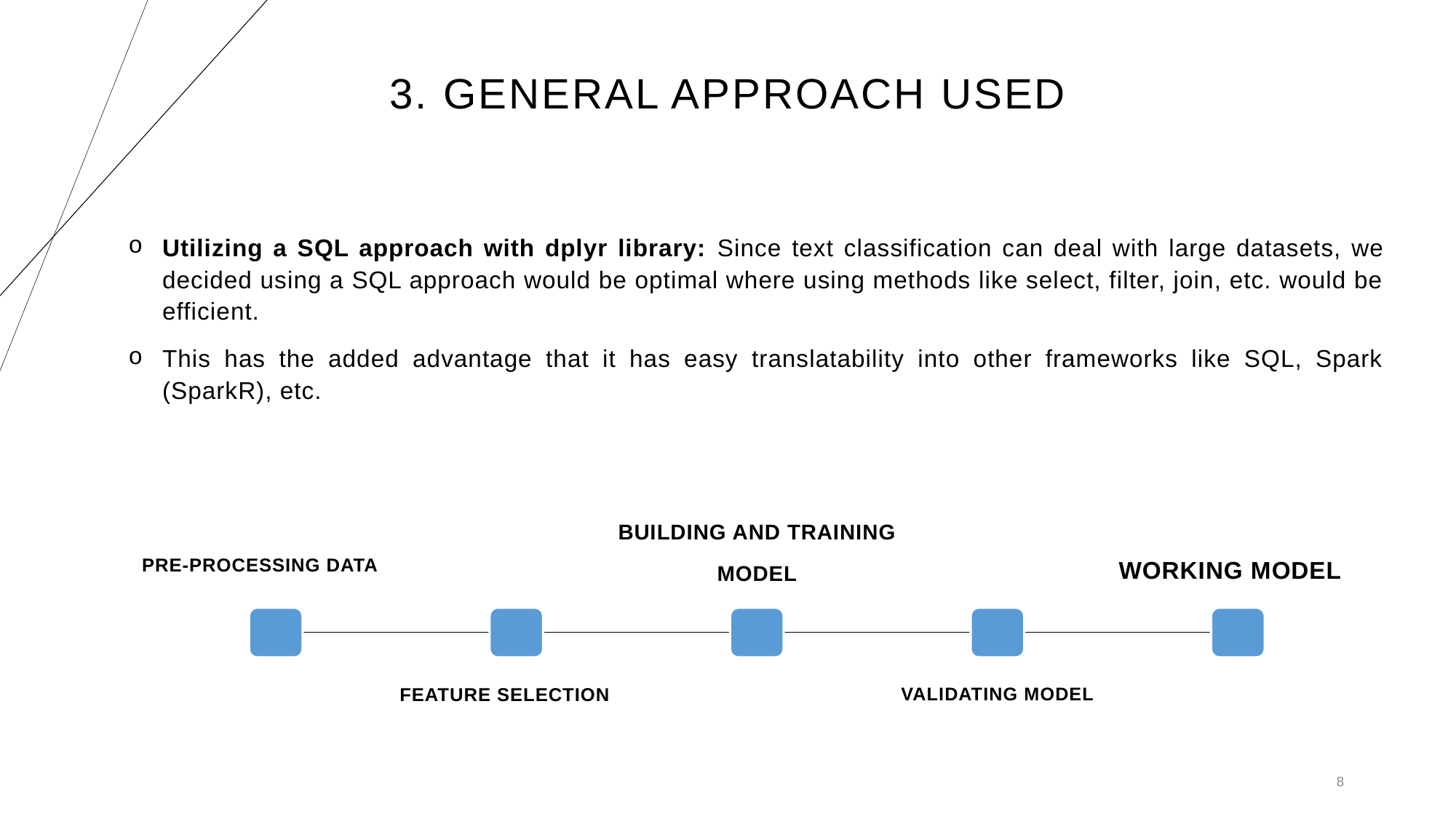

# 3. General Approach used
Utilizing a SQL approach with dplyr library: Since text classification can deal with large datasets, we decided using a SQL approach would be optimal where using methods like select, filter, join, etc. would be efficient.
This has the added advantage that it has easy translatability into other frameworks like SQL, Spark (SparkR), etc.

BUILDING AND TRAINING
MODEL
PRE-PROCESSING DATA
WORKING MODEL

VALIDATING MODEL
FEATURE SELECTION
8